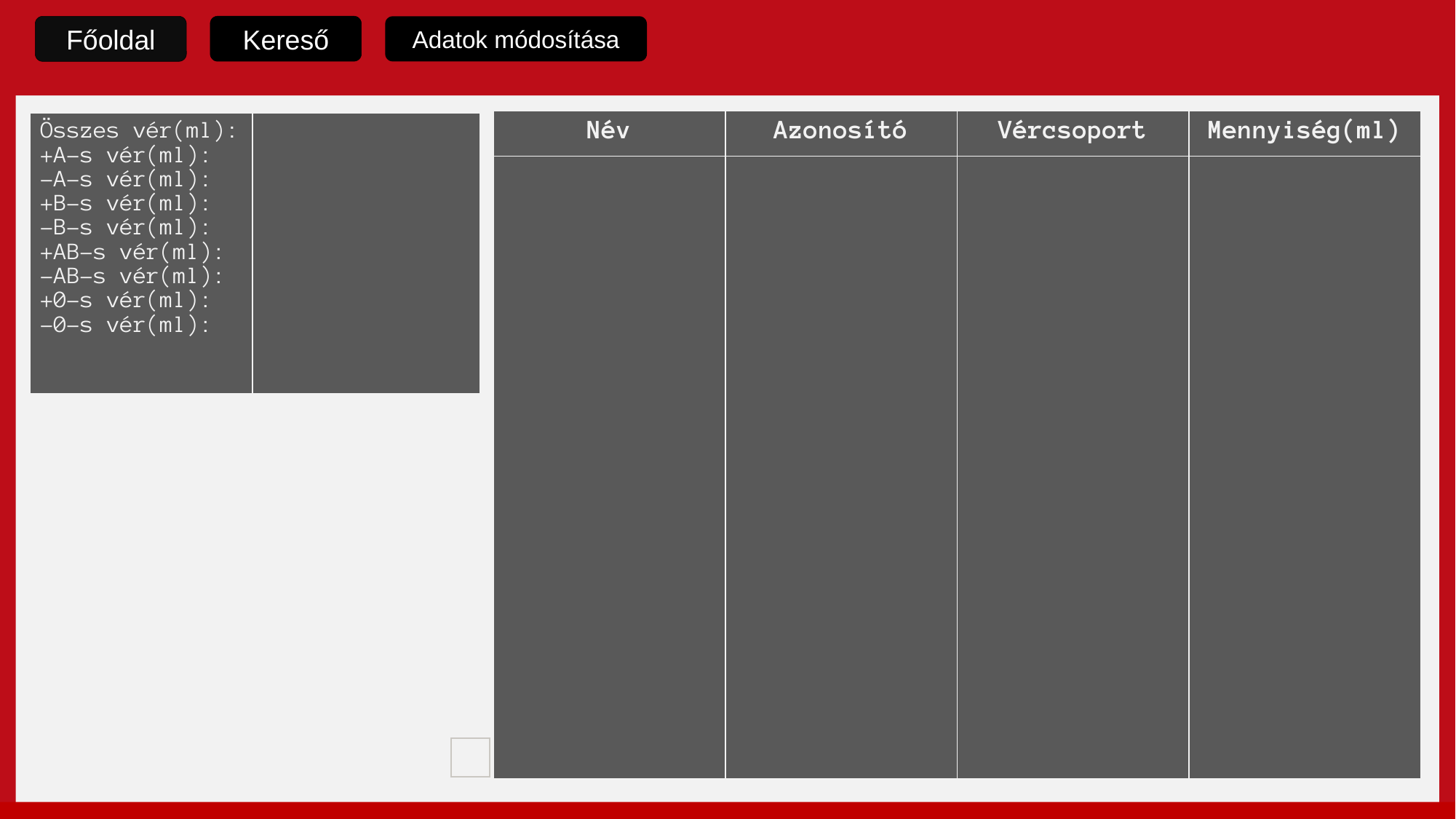

Kereső

Adatok módosítása
Főoldal

| Név | Azonosító | Vércsoport | Mennyiség(ml) |
| --- | --- | --- | --- |
|  |  |  |  |
| Összes vér(ml): +A-s vér(ml): -A-s vér(ml): +B-s vér(ml): -B-s vér(ml): +AB-s vér(ml): -AB-s vér(ml): +0-s vér(ml): -0-s vér(ml): |  |
| --- | --- |